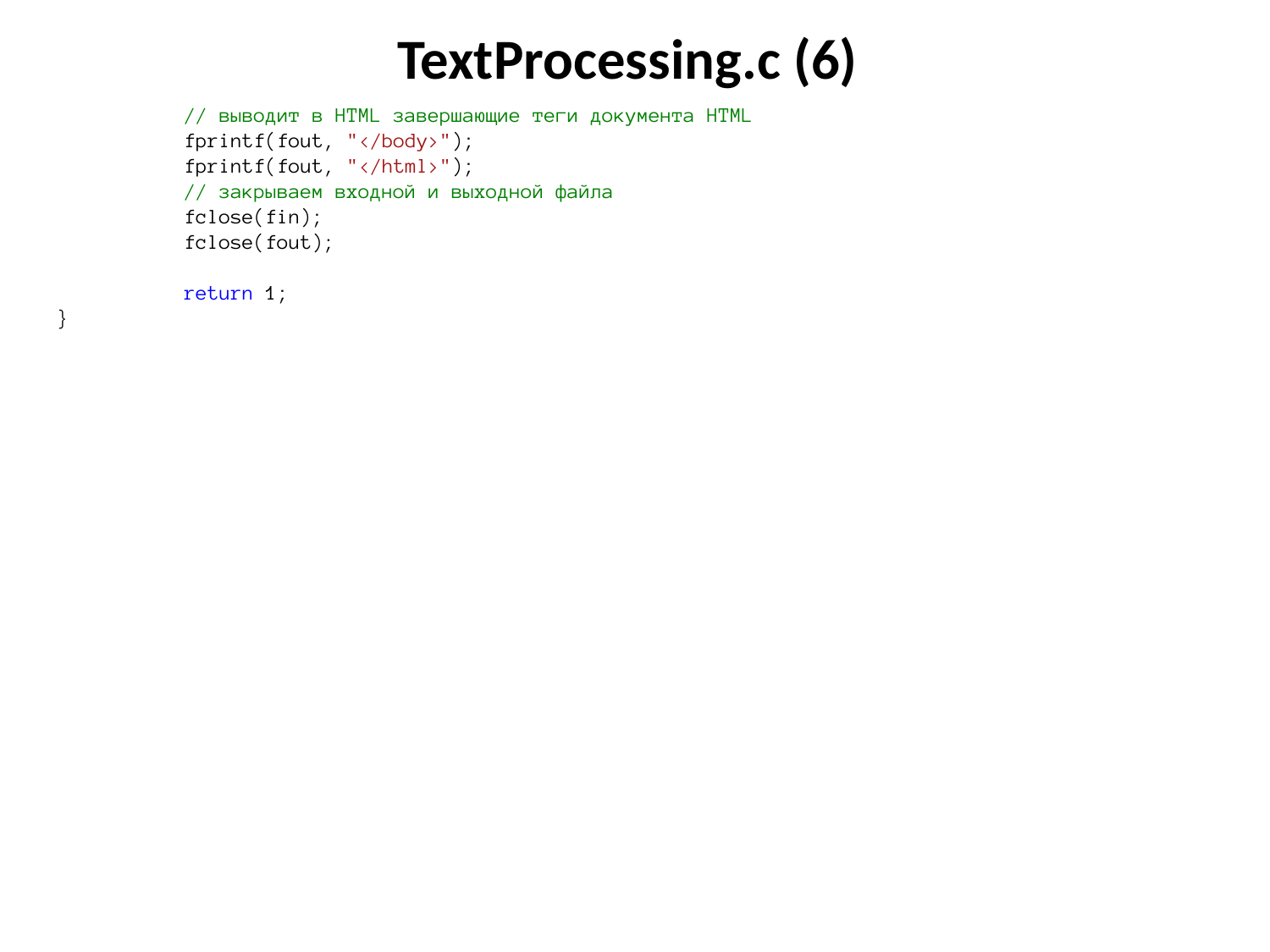

# TextProcessing.с (6)
	// выводит в HTML завершающие теги документа HTML
	fprintf(fout, "</body>");
	fprintf(fout, "</html>");
	// закрываем входной и выходной файла
	fclose(fin);
	fclose(fout);

	return 1;
}